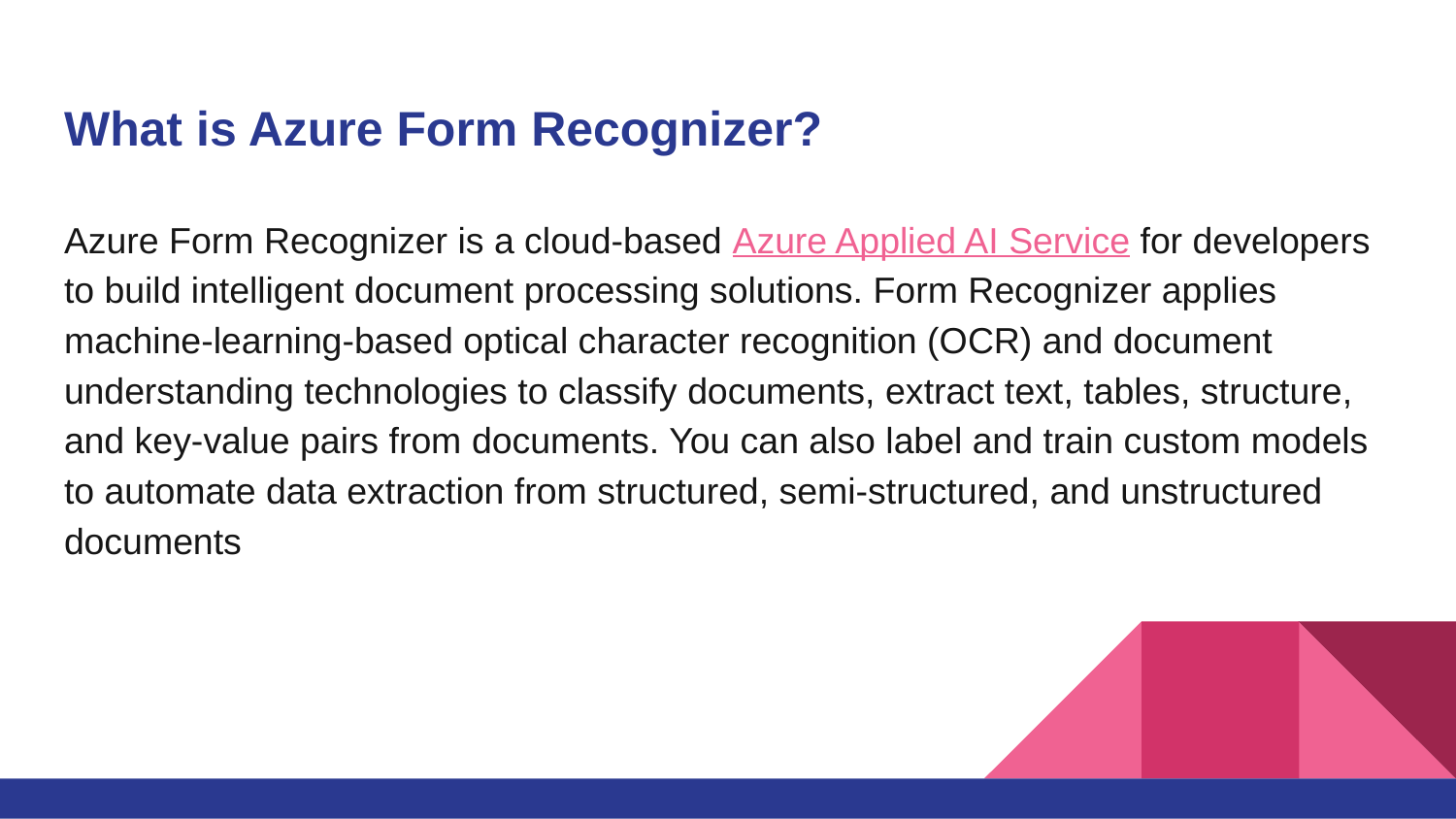

# What is Azure Form Recognizer?

Azure Form Recognizer is a cloud-based Azure Applied AI Service for developers to build intelligent document processing solutions. Form Recognizer applies machine-learning-based optical character recognition (OCR) and document understanding technologies to classify documents, extract text, tables, structure, and key-value pairs from documents. You can also label and train custom models to automate data extraction from structured, semi-structured, and unstructured documents